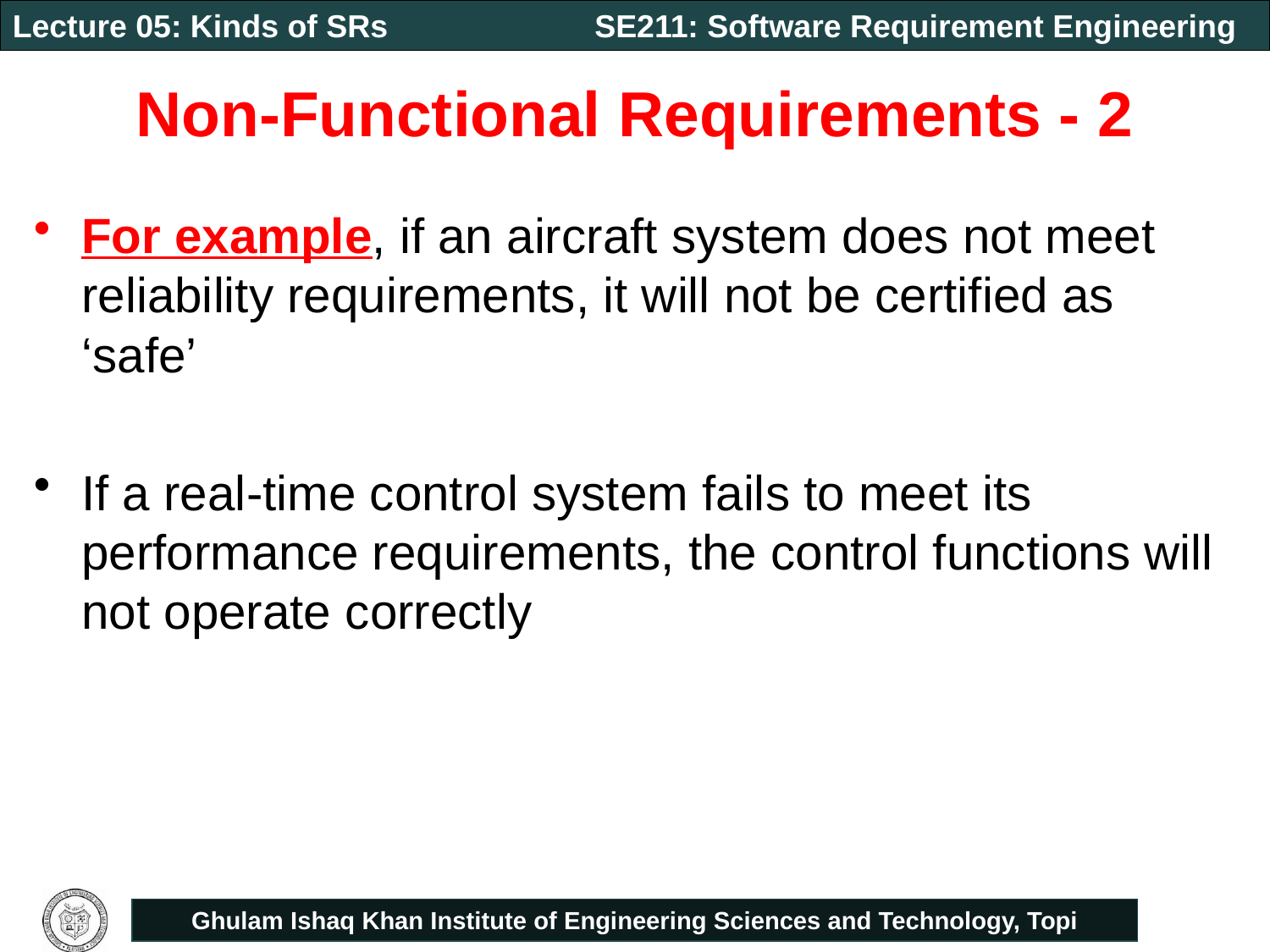

# Non-Functional Requirements - 2
For example, if an aircraft system does not meet reliability requirements, it will not be certified as ‘safe’

If a real-time control system fails to meet its performance requirements, the control functions will not operate correctly